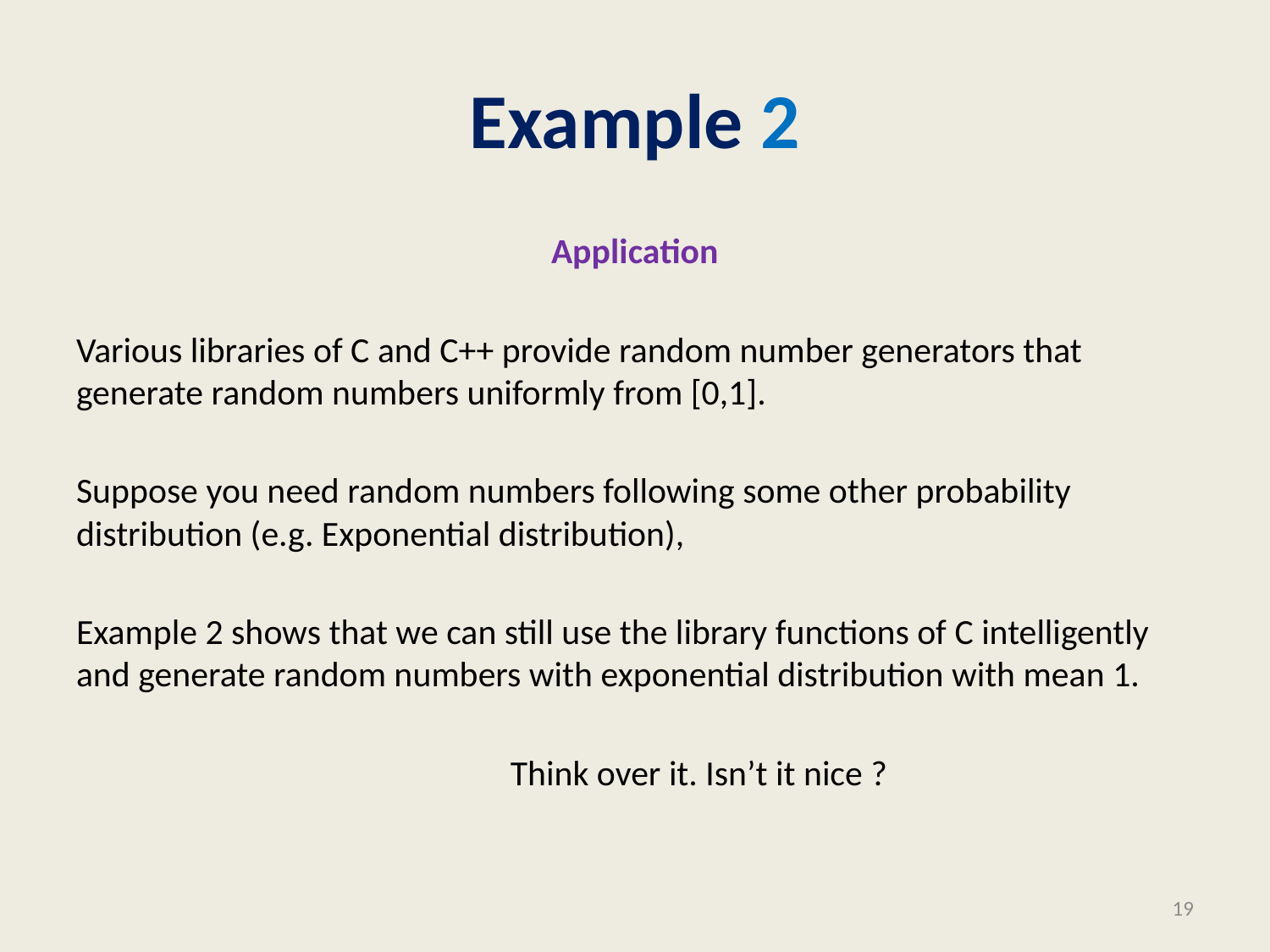

# Example 2
Application

Various libraries of C and C++ provide random number generators that generate random numbers uniformly from [0,1].

Suppose you need random numbers following some other probability distribution (e.g. Exponential distribution),

Example 2 shows that we can still use the library functions of C intelligently and generate random numbers with exponential distribution with mean 1.

                                                      Think over it. Isn’t it nice ?
19